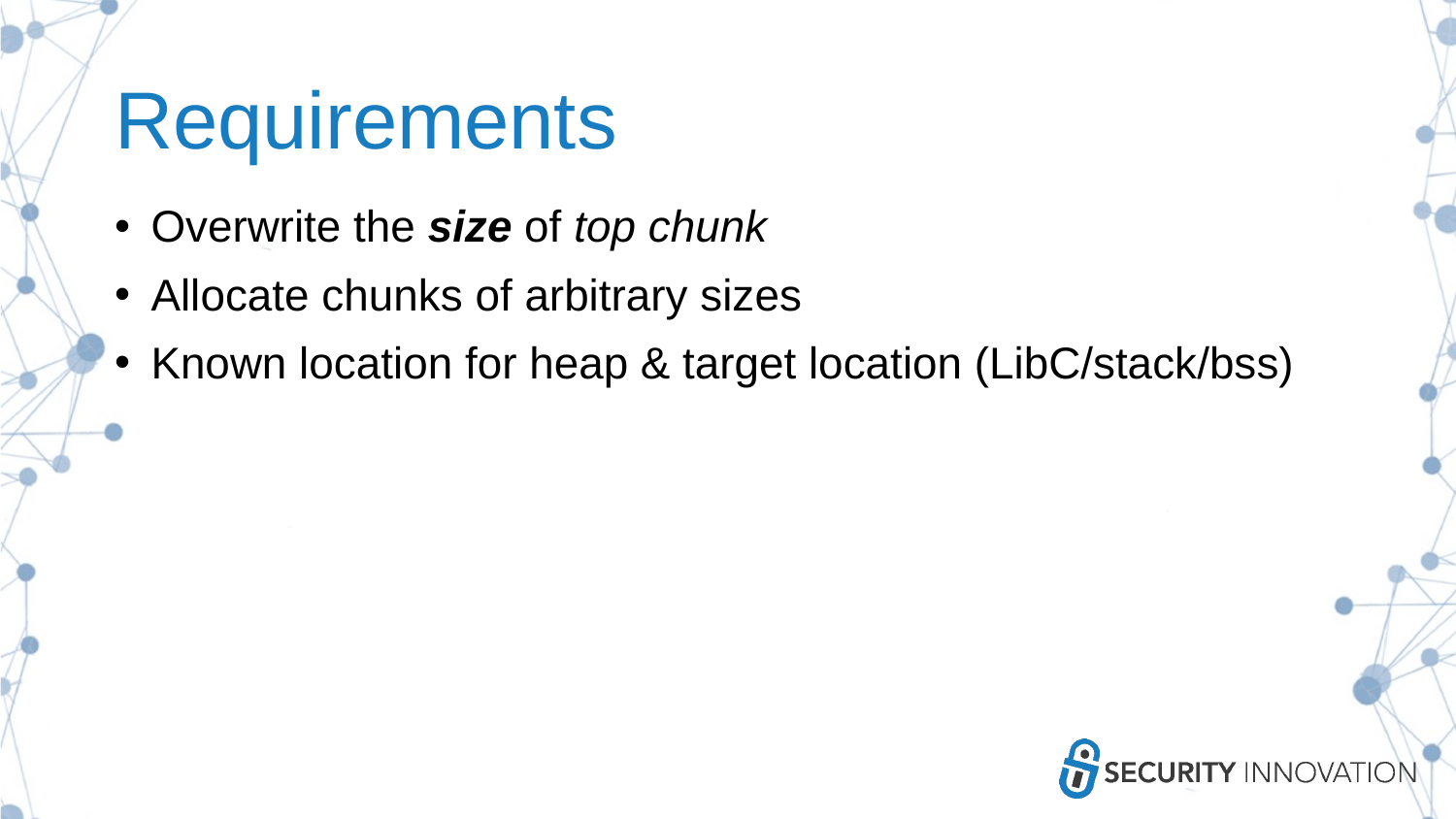

# Requirements
Overwrite the size of top chunk
Allocate chunks of arbitrary sizes
Known location for heap & target location (LibC/stack/bss)